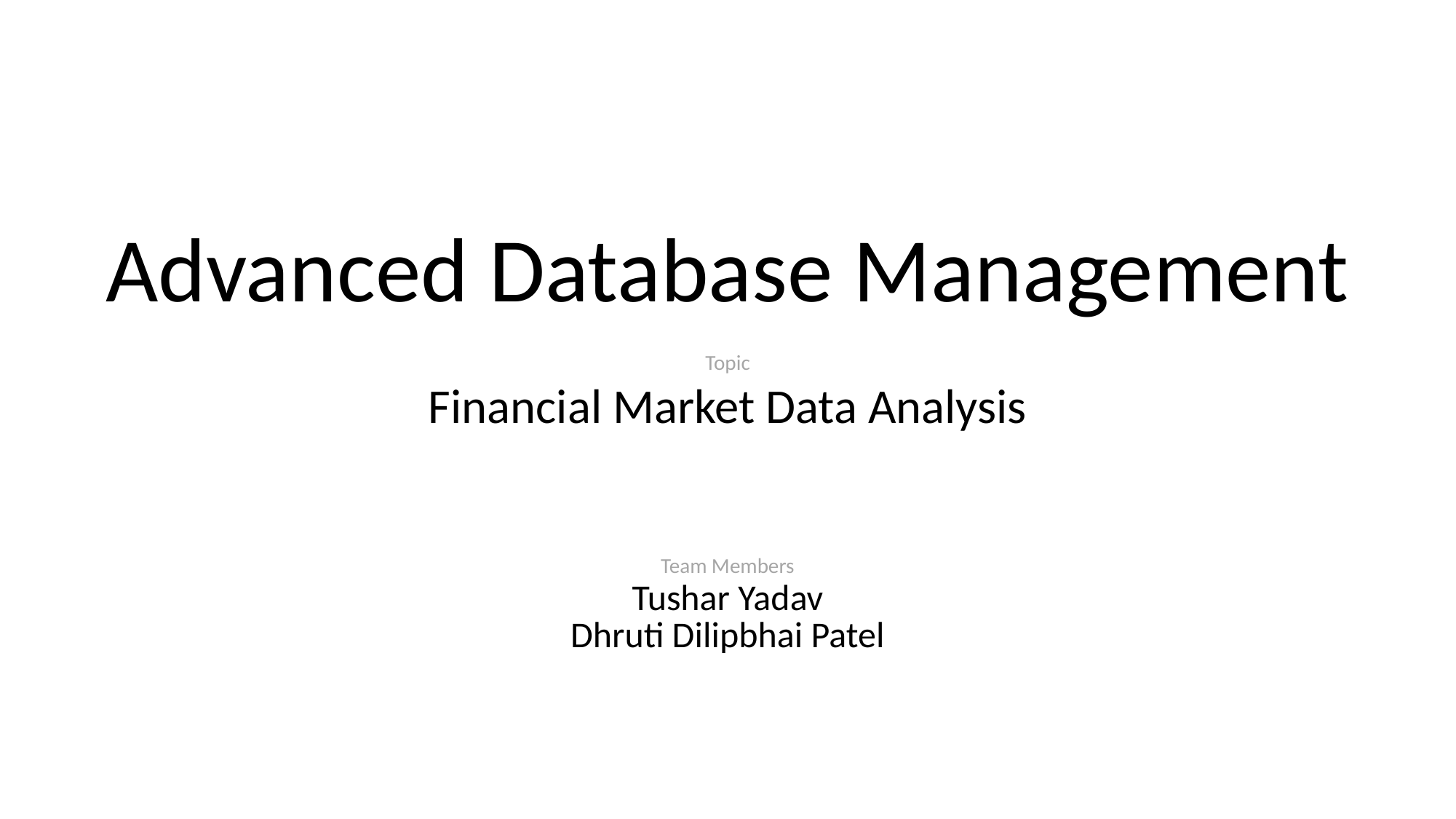

# Advanced Database Management
Topic
Financial Market Data Analysis
Team Members
Tushar Yadav
Dhruti Dilipbhai Patel